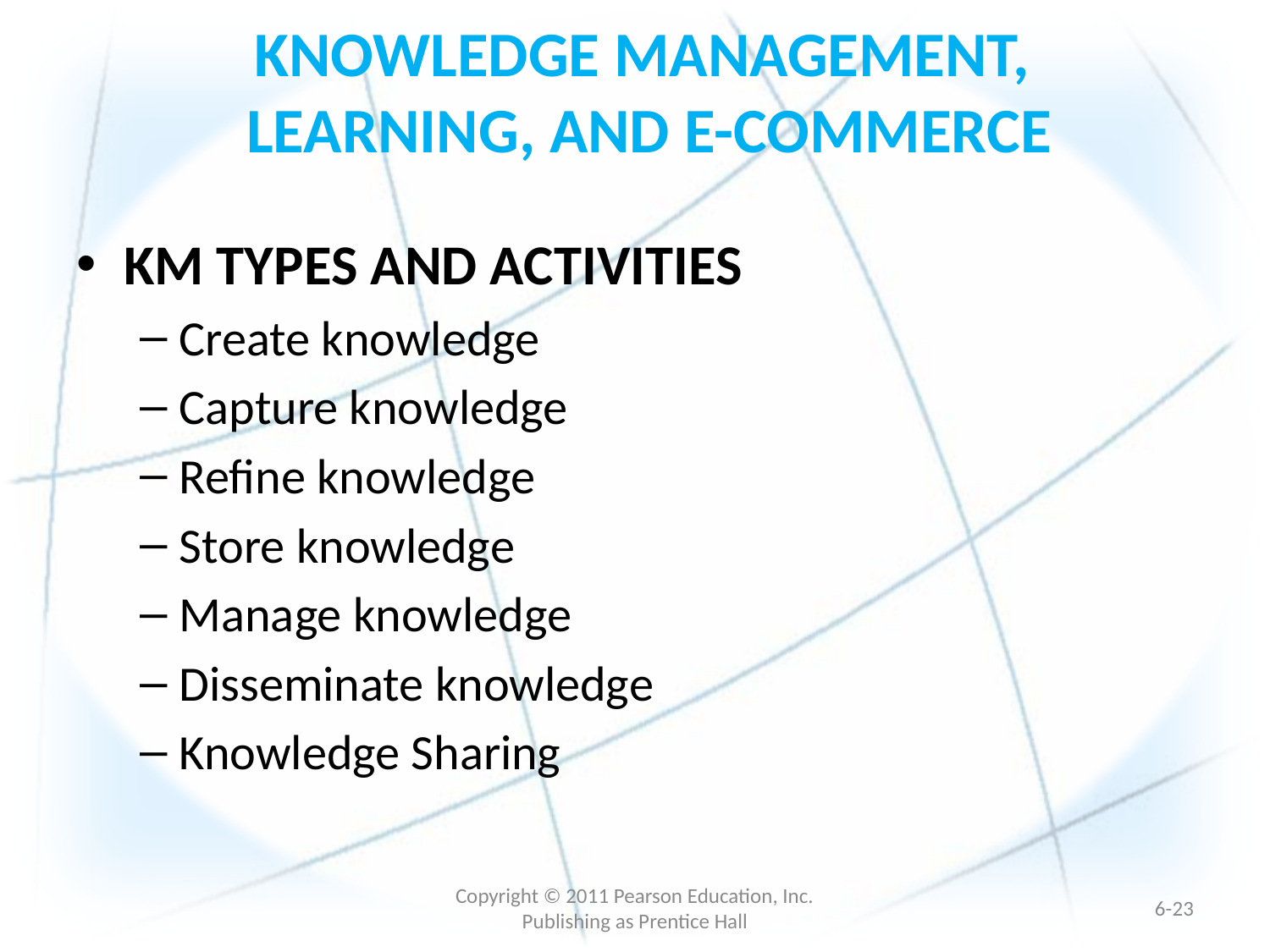

# KNOWLEDGE MANAGEMENT, LEARNING, AND E-COMMERCE
KM TYPES AND ACTIVITIES
Create knowledge
Capture knowledge
Refine knowledge
Store knowledge
Manage knowledge
Disseminate knowledge
Knowledge Sharing
Copyright © 2011 Pearson Education, Inc. Publishing as Prentice Hall
6-23